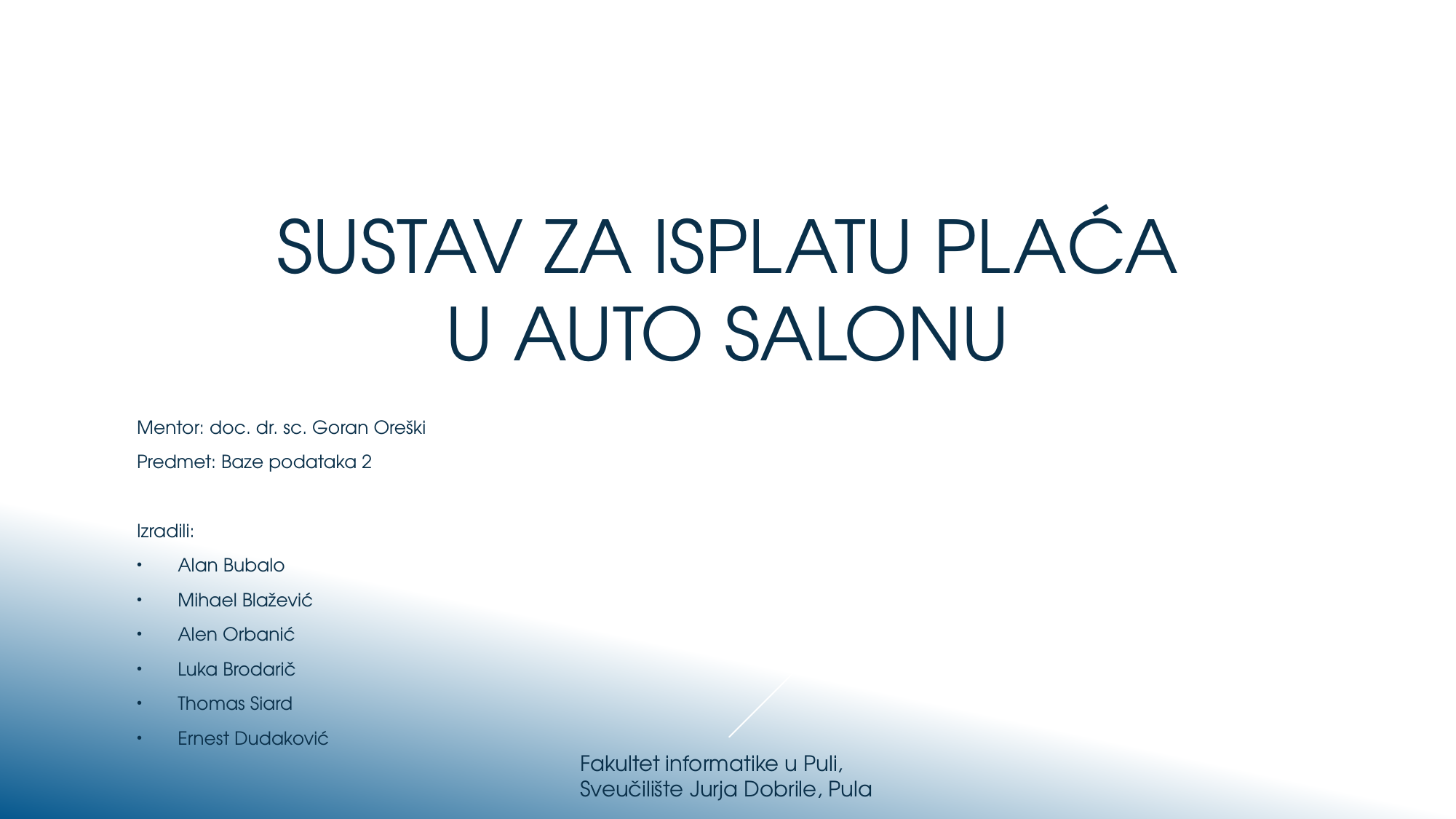

# Sustav za isplatu plaća u auto salonu
Mentor: doc. dr. sc. Goran Oreški
Predmet: Baze podataka 2

Izradili:
Alan Bubalo
Mihael Blažević
Alen Orbanić
Luka Brodarič
Thomas Siard
Ernest Dudaković
Fakultet informatike u Puli,
Sveučilište Jurja Dobrile, Pula